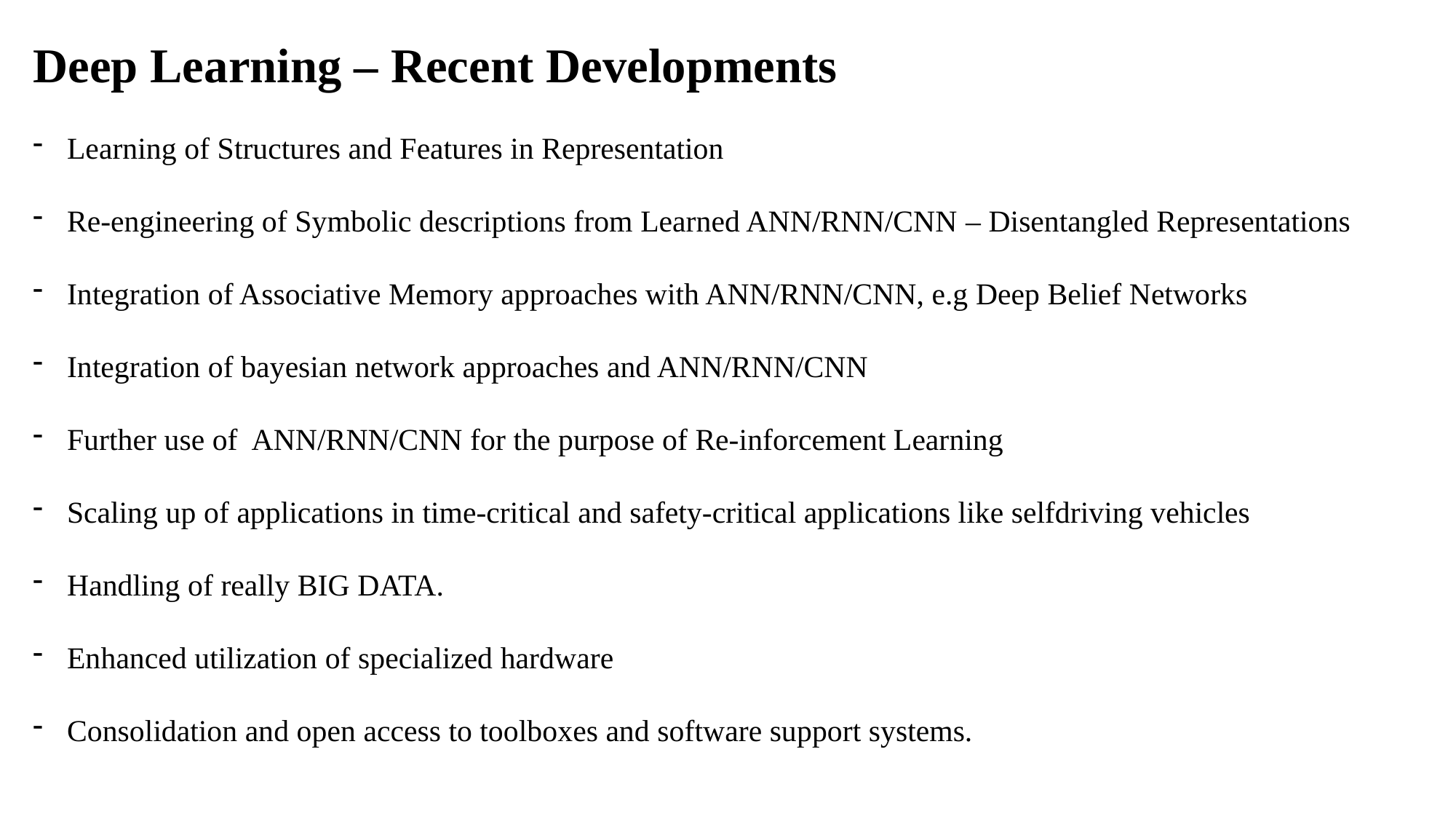

Deep Learning – Recent Developments

Learning of Structures and Features in Representation

Re-engineering of Symbolic descriptions from Learned ANN/RNN/CNN – Disentangled Representations

Integration of Associative Memory approaches with ANN/RNN/CNN, e.g Deep Belief Networks

Integration of bayesian network approaches and ANN/RNN/CNN

Further use of  ANN/RNN/CNN for the purpose of Re-inforcement Learning

Scaling up of applications in time-critical and safety-critical applications like selfdriving vehicles

Handling of really BIG DATA.

Enhanced utilization of specialized hardware

Consolidation and open access to toolboxes and software support systems.